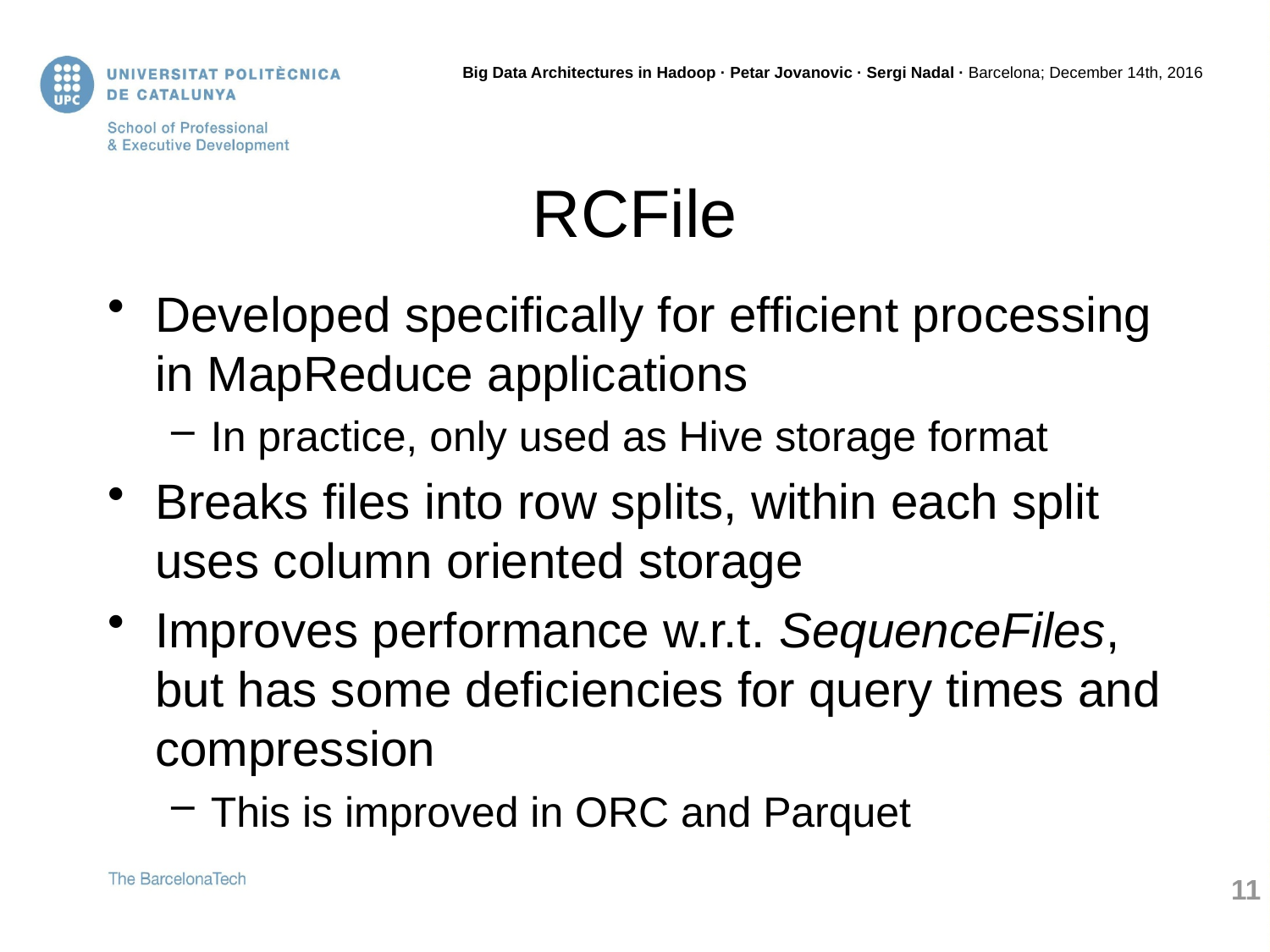

# RCFile
Developed specifically for efficient processing in MapReduce applications
In practice, only used as Hive storage format
Breaks files into row splits, within each split uses column oriented storage
Improves performance w.r.t. SequenceFiles, but has some deficiencies for query times and compression
This is improved in ORC and Parquet